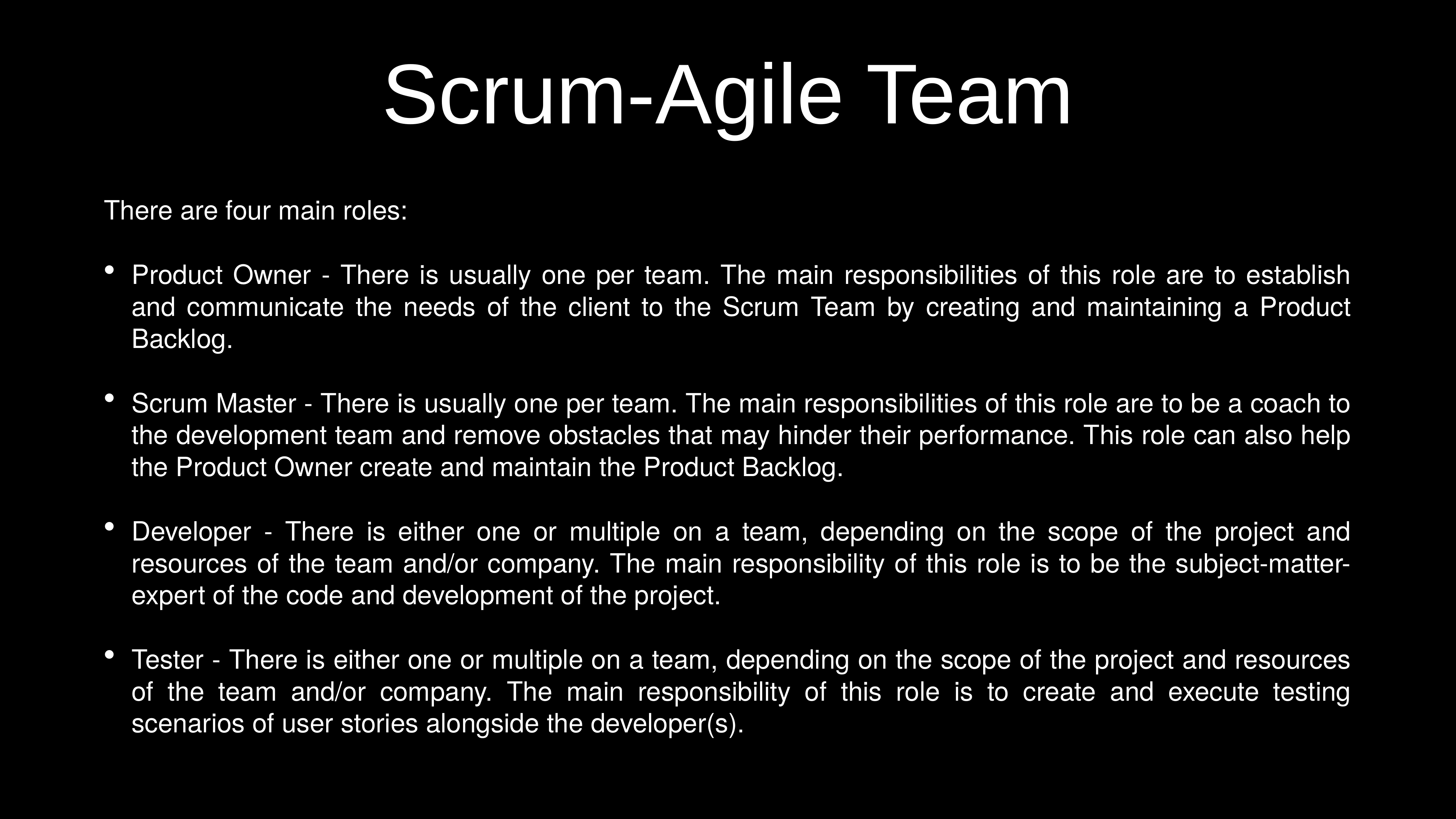

# Scrum-Agile Team
There are four main roles:
Product Owner - There is usually one per team. The main responsibilities of this role are to establish and communicate the needs of the client to the Scrum Team by creating and maintaining a Product Backlog.
Scrum Master - There is usually one per team. The main responsibilities of this role are to be a coach to the development team and remove obstacles that may hinder their performance. This role can also help the Product Owner create and maintain the Product Backlog.
Developer - There is either one or multiple on a team, depending on the scope of the project and resources of the team and/or company. The main responsibility of this role is to be the subject-matter-expert of the code and development of the project.
Tester - There is either one or multiple on a team, depending on the scope of the project and resources of the team and/or company. The main responsibility of this role is to create and execute testing scenarios of user stories alongside the developer(s).